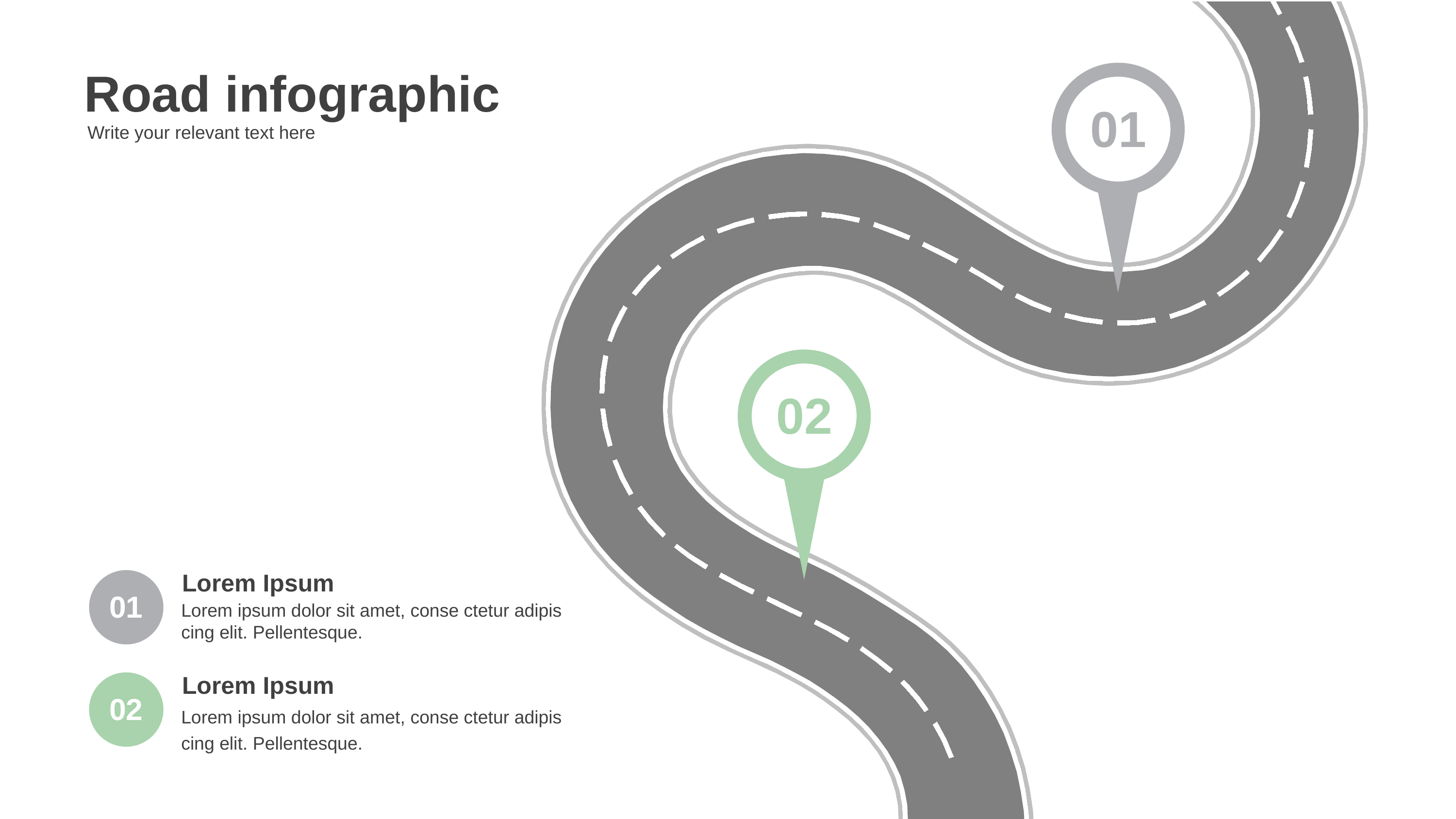

01

02

Road infographic
Write your relevant text here
Lorem Ipsum

01
Lorem ipsum dolor sit amet, conse ctetur adipis cing elit. Pellentesque.
Lorem Ipsum

02
Lorem ipsum dolor sit amet, conse ctetur adipis cing elit. Pellentesque.